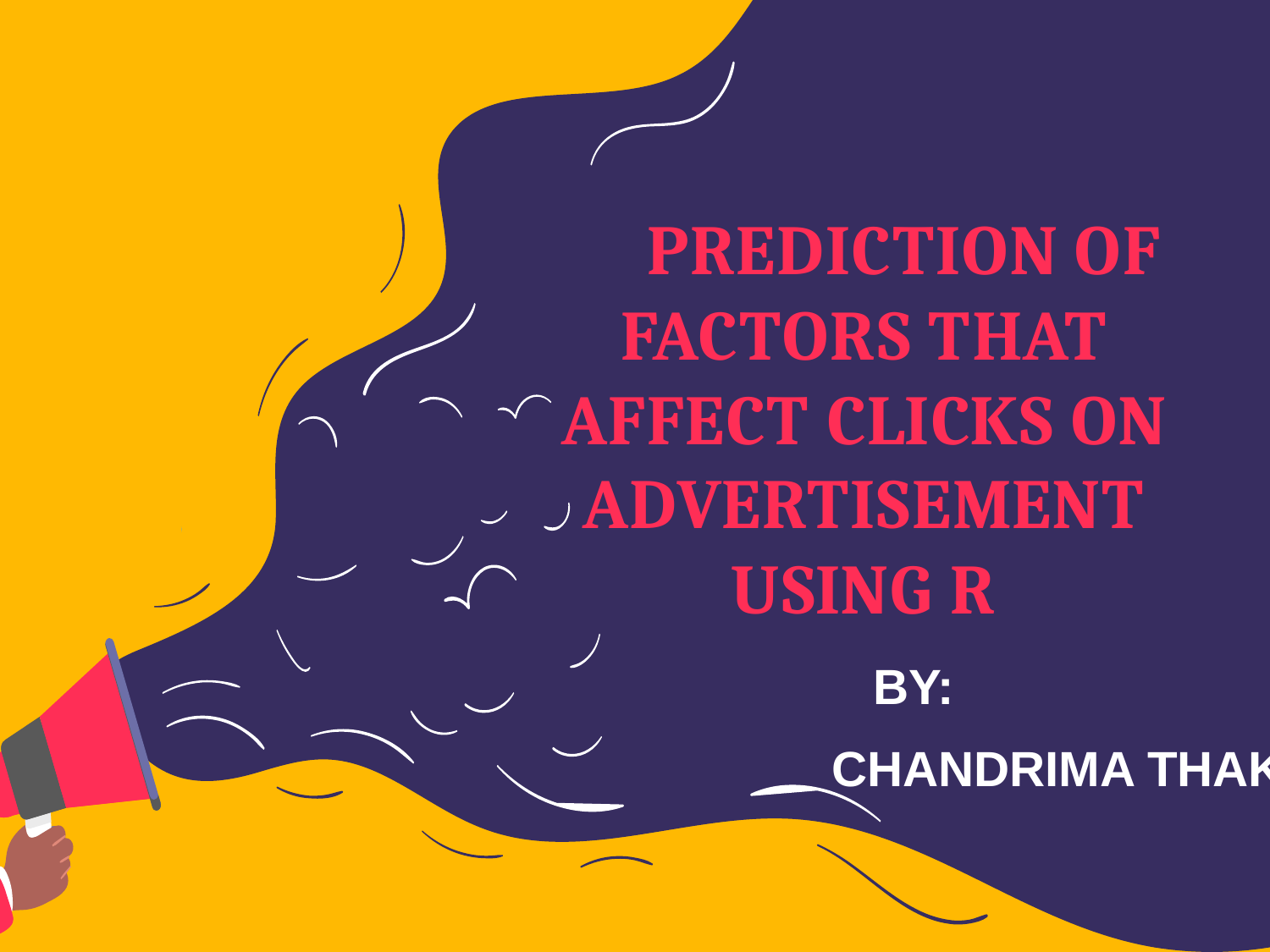

# PREDICTION OF FACTORS THAT AFFECT CLICKS ON ADVERTISEMENT USING R
   BY:
CHANDRIMA THAKUR